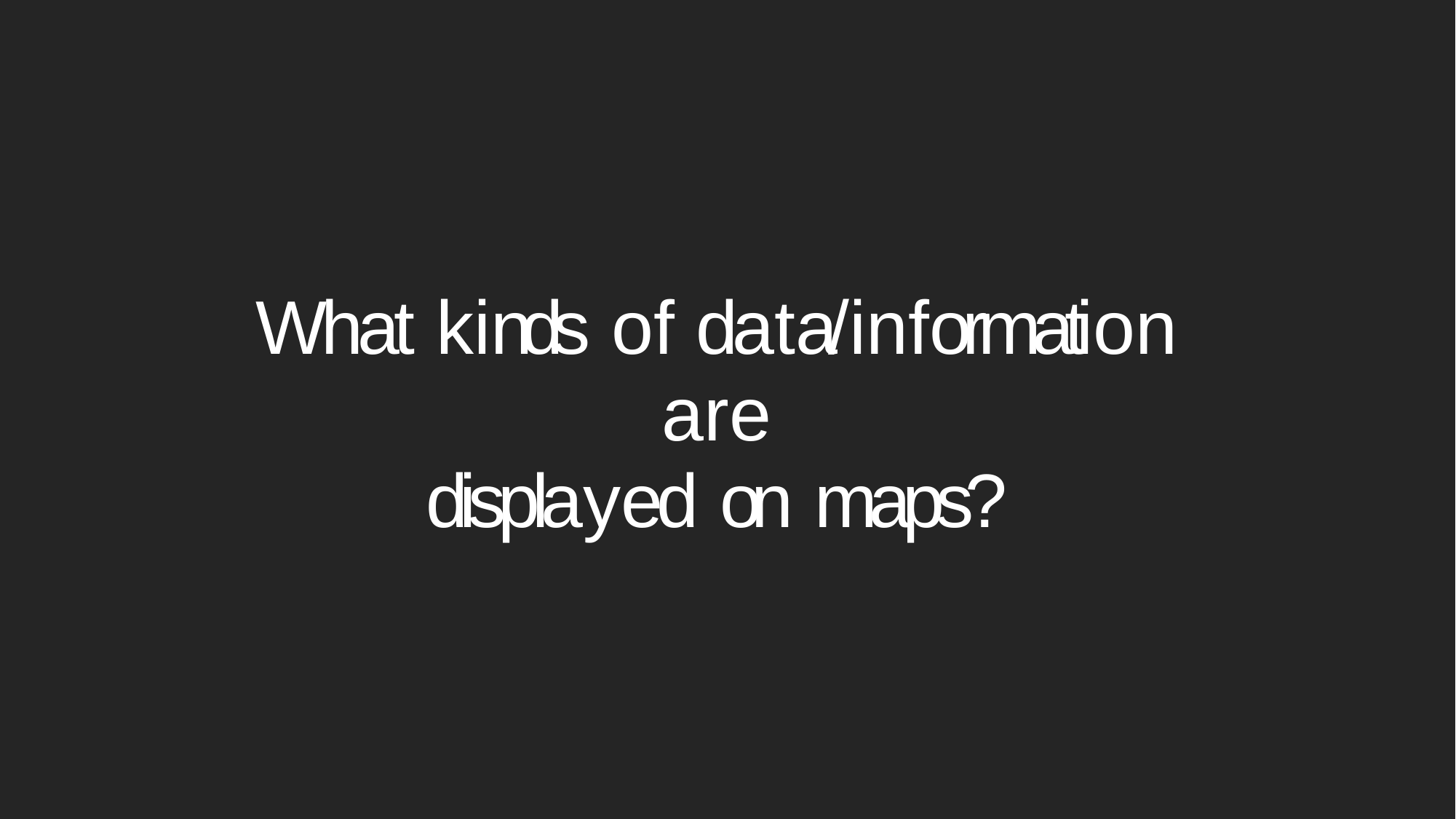

What kinds of data/information are
displayed on maps?